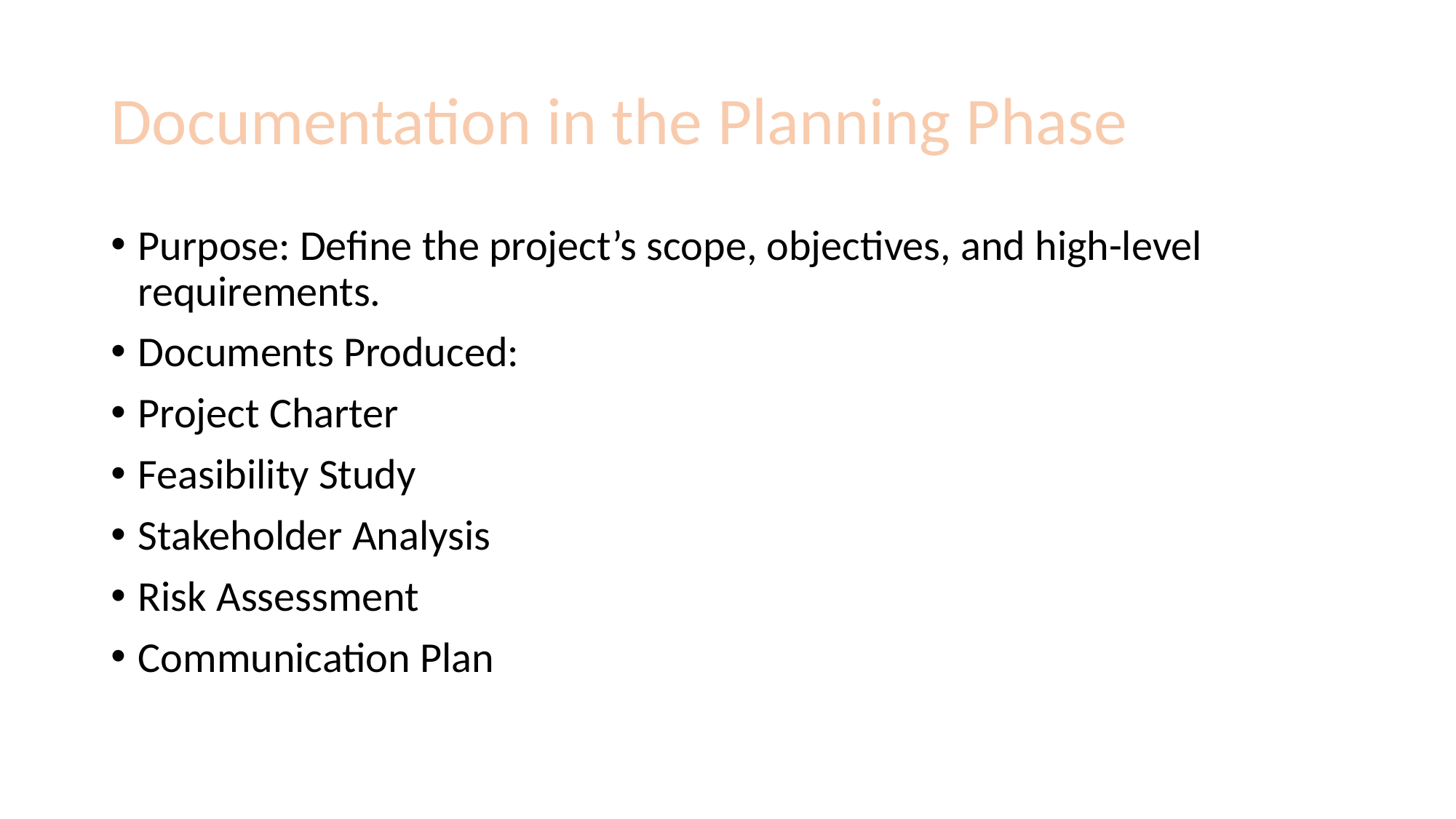

# Documentation in the Planning Phase
Purpose: Define the project’s scope, objectives, and high-level requirements.
Documents Produced:
Project Charter
Feasibility Study
Stakeholder Analysis
Risk Assessment
Communication Plan